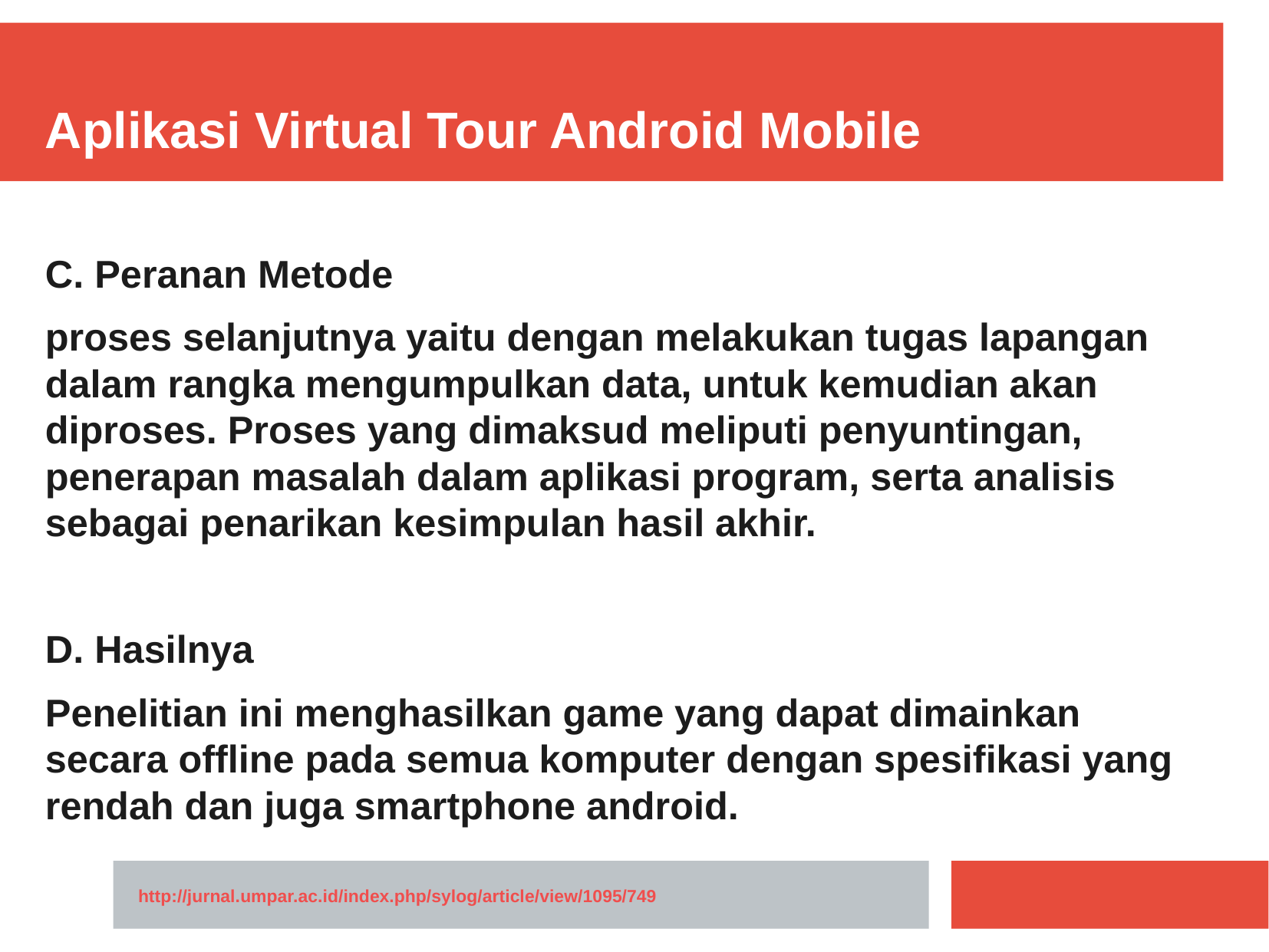

Aplikasi Virtual Tour Android Mobile
C. Peranan Metode
proses selanjutnya yaitu dengan melakukan tugas lapangan dalam rangka mengumpulkan data, untuk kemudian akan diproses. Proses yang dimaksud meliputi penyuntingan, penerapan masalah dalam aplikasi program, serta analisis sebagai penarikan kesimpulan hasil akhir.

D. Hasilnya
Penelitian ini menghasilkan game yang dapat dimainkan secara offline pada semua komputer dengan spesifikasi yang rendah dan juga smartphone android.
http://jurnal.umpar.ac.id/index.php/sylog/article/view/1095/749